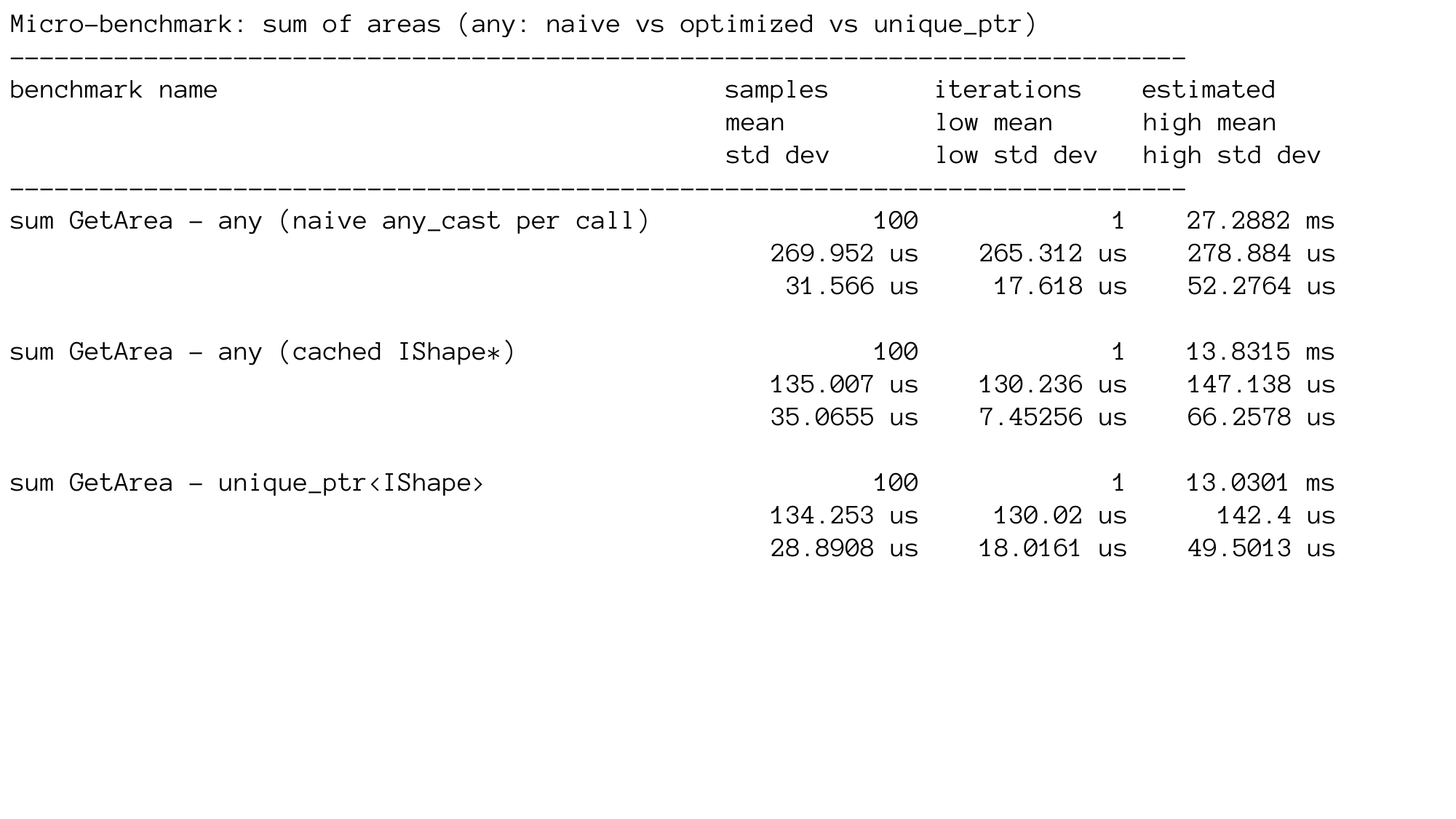

Micro-benchmark: sum of areas (any: naive vs optimized vs unique_ptr)
-------------------------------------------------------------------------------
benchmark name                                  samples       iterations    estimated
                                                mean          low mean      high mean
                                                std dev       low std dev   high std dev
-------------------------------------------------------------------------------
sum GetArea - any (naive any_cast per call)               100             1    27.2882 ms
                                                   269.952 us    265.312 us    278.884 us
                                                    31.566 us     17.618 us    52.2764 us

sum GetArea - any (cached IShape*)                        100             1    13.8315 ms
                                                   135.007 us    130.236 us    147.138 us
                                                   35.0655 us    7.45256 us    66.2578 us

sum GetArea - unique_ptr<IShape>                          100             1    13.0301 ms
                                                   134.253 us     130.02 us      142.4 us
                                                   28.8908 us    18.0161 us    49.5013 us